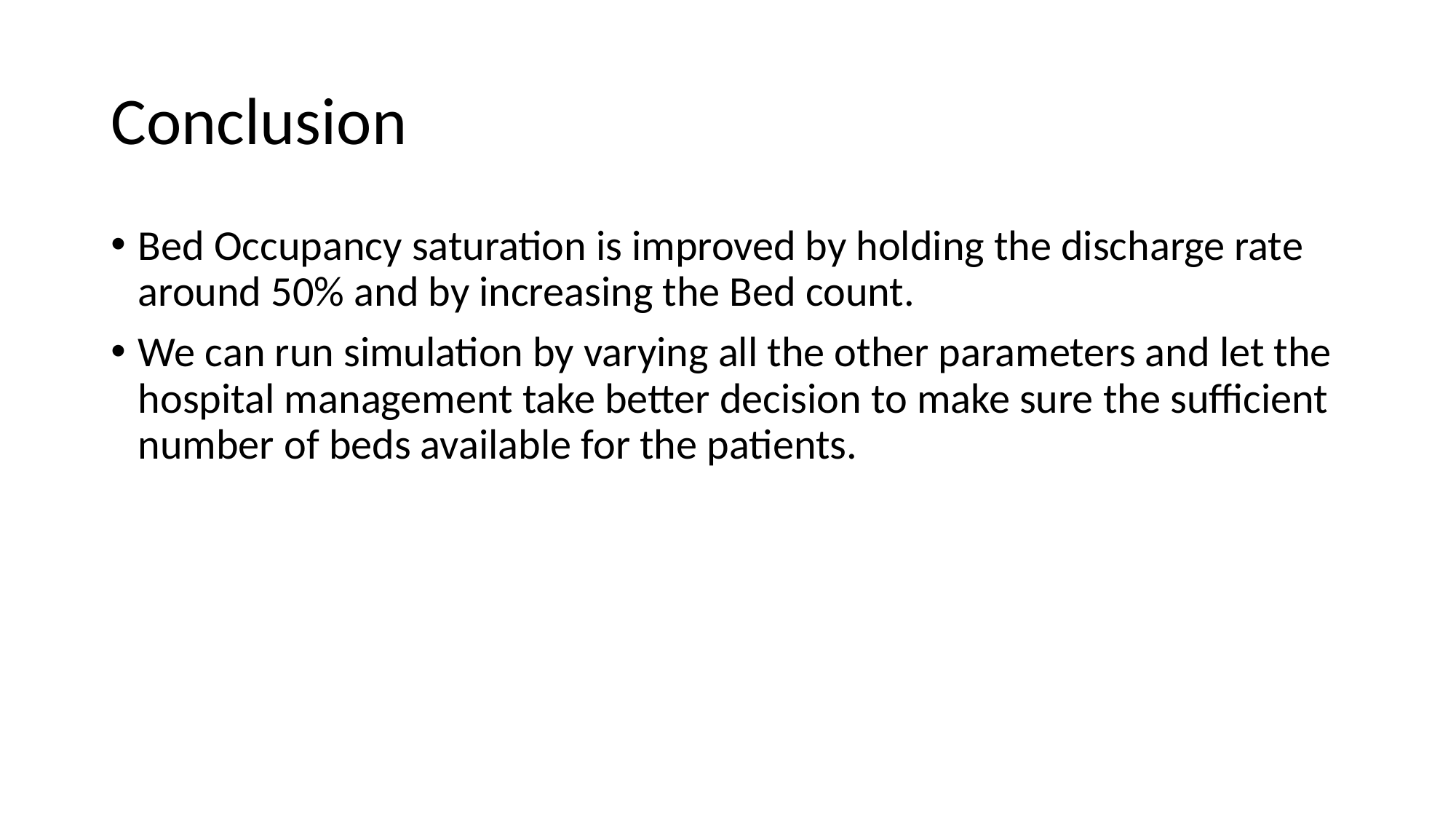

# Conclusion
Bed Occupancy saturation is improved by holding the discharge rate around 50% and by increasing the Bed count.
We can run simulation by varying all the other parameters and let the hospital management take better decision to make sure the sufficient number of beds available for the patients.